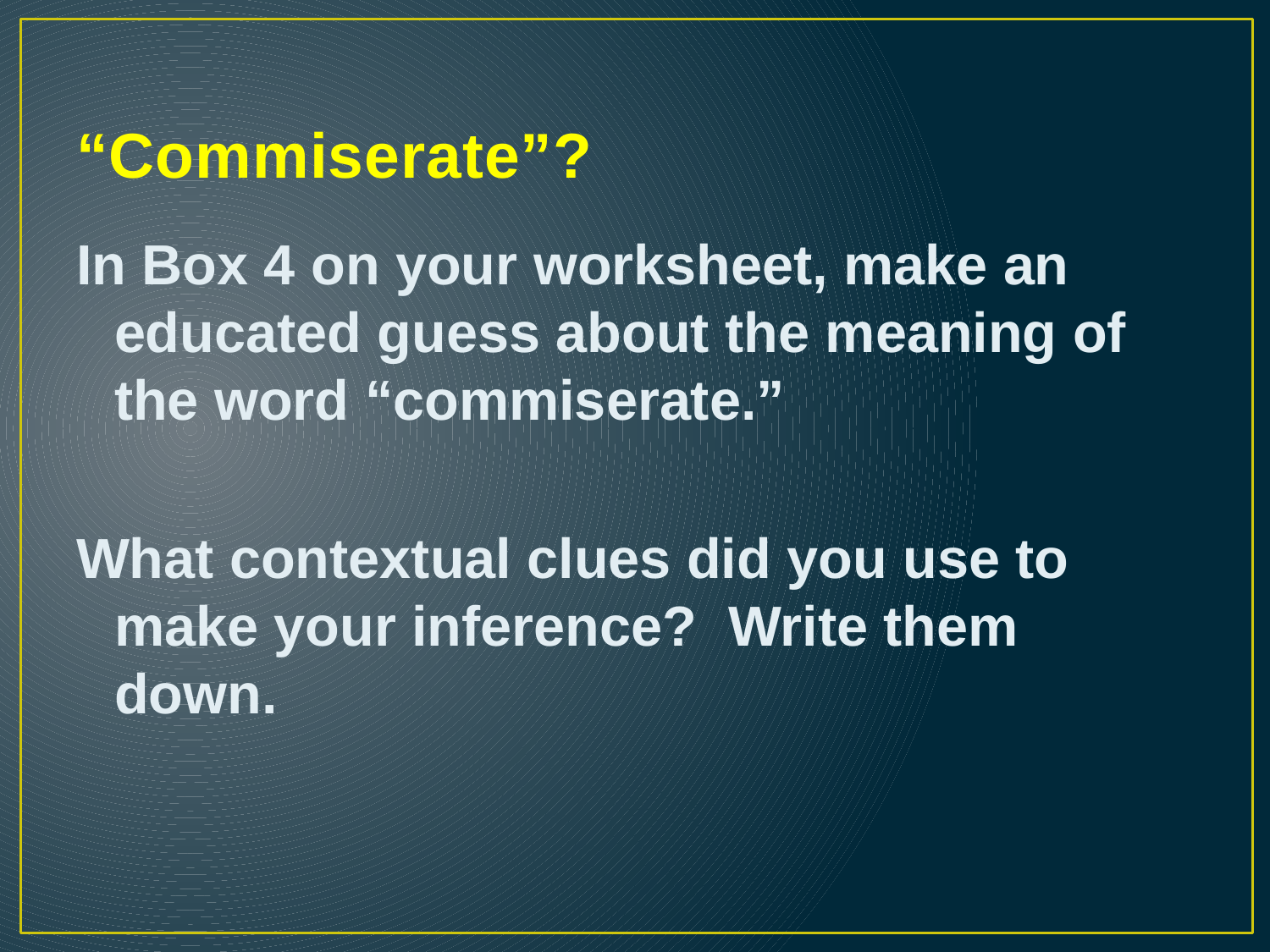

# “Commiserate”?
In Box 4 on your worksheet, make an educated guess about the meaning of the word “commiserate.”

What contextual clues did you use to make your inference?  Write them down.